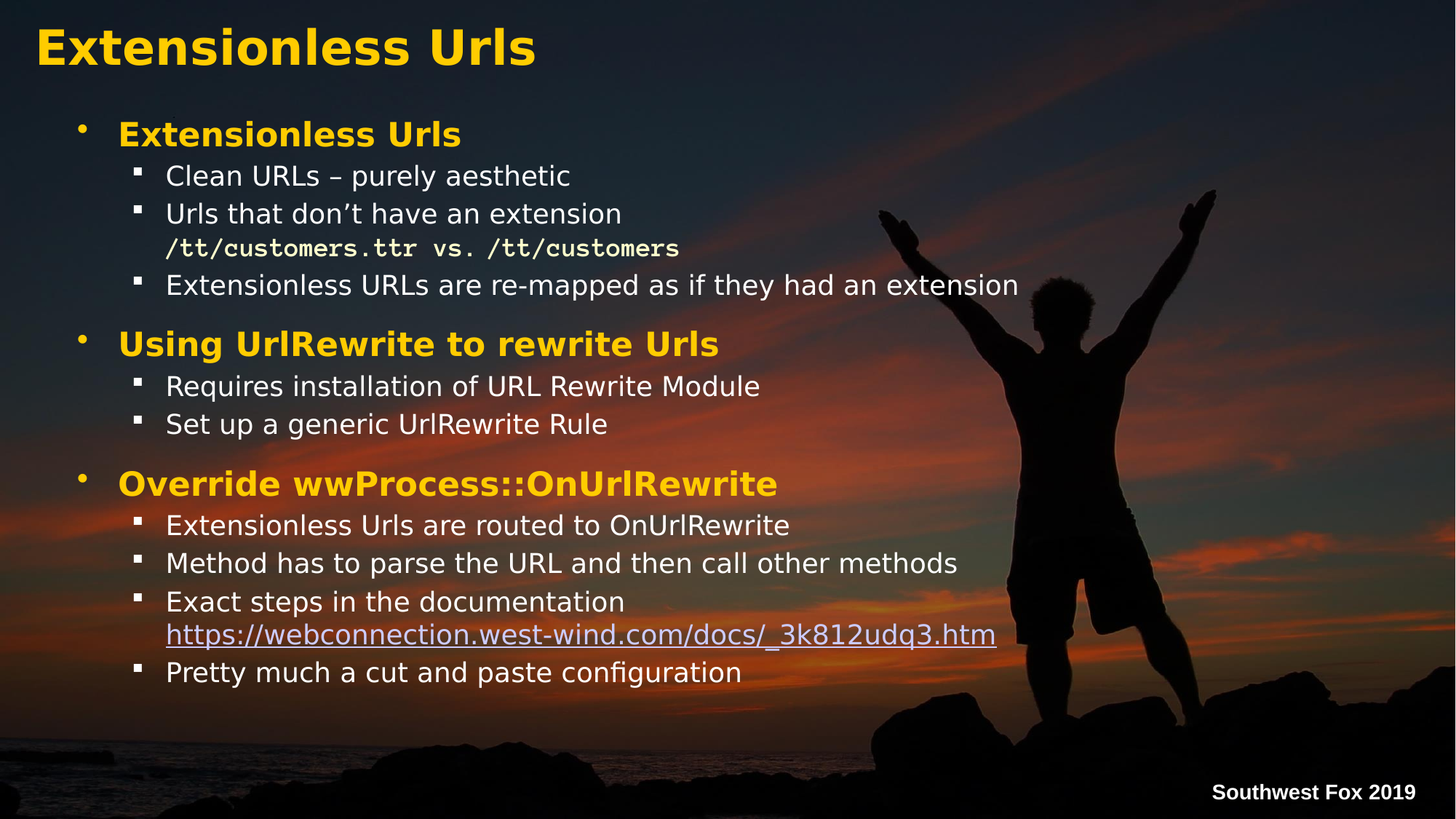

# Extensionless Urls
Extensionless Urls
Clean URLs – purely aesthetic
Urls that don’t have an extension
/tt/customers.ttr vs. /tt/customers
Extensionless URLs are re-mapped as if they had an extension
Using UrlRewrite to rewrite Urls
Requires installation of URL Rewrite Module
Set up a generic UrlRewrite Rule
Override wwProcess::OnUrlRewrite
Extensionless Urls are routed to OnUrlRewrite
Method has to parse the URL and then call other methods
Exact steps in the documentation
https://webconnection.west-wind.com/docs/_3k812udq3.htm
Pretty much a cut and paste configuration